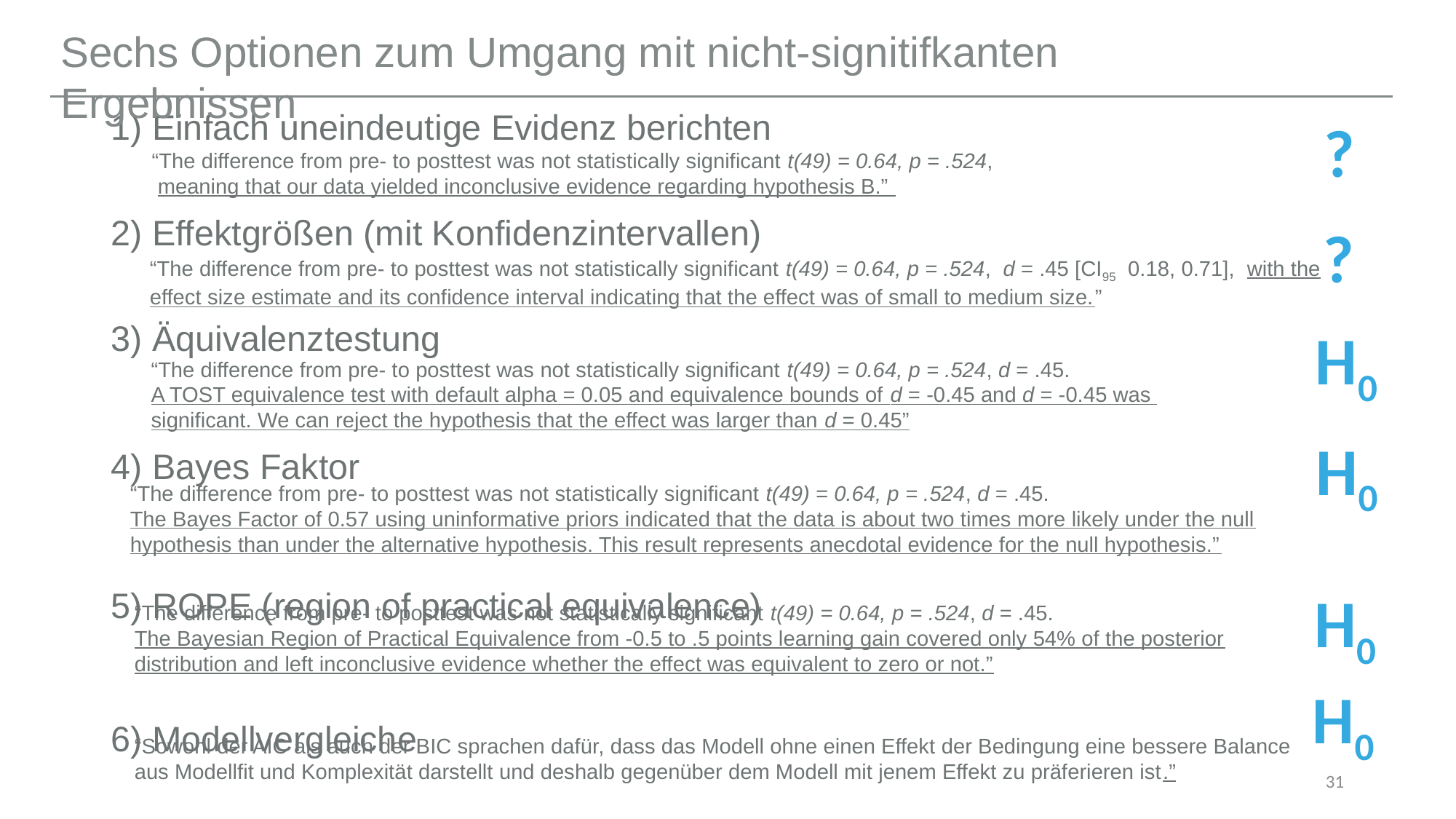

Sechs Optionen zum Umgang mit nicht-signitifkanten Ergebnissen
1) Einfach uneindeutige Evidenz berichten

2) Effektgrößen (mit Konfidenzintervallen)

3) Äquivalenztestung

4) Bayes Faktor

5) ROPE (region of practical equivalence)

6) Modellvergleiche

?
“The difference from pre- to posttest was not statistically significant t(49) = 0.64, p = .524,
 meaning that our data yielded inconclusive evidence regarding hypothesis B.”
?
“The difference from pre- to posttest was not statistically significant t(49) = 0.64, p = .524,  d = .45 [CI95  0.18, 0.71],  with the effect size estimate and its confidence interval indicating that the effect was of small to medium size.”
H0
“The difference from pre- to posttest was not statistically significant t(49) = 0.64, p = .524, d = .45.
A TOST equivalence test with default alpha = 0.05 and equivalence bounds of d = -0.45 and d = -0.45 was  significant. We can reject the hypothesis that the effect was larger than d = 0.45”
H0
“The difference from pre- to posttest was not statistically significant t(49) = 0.64, p = .524, d = .45.
The Bayes Factor of 0.57 using uninformative priors indicated that the data is about two times more likely under the null hypothesis than under the alternative hypothesis. This result represents anecdotal evidence for the null hypothesis.”
H0
“The difference from pre- to posttest was not statistically significant t(49) = 0.64, p = .524, d = .45.
The Bayesian Region of Practical Equivalence from -0.5 to .5 points learning gain covered only 54% of the posterior distribution and left inconclusive evidence whether the effect was equivalent to zero or not.”
H0
“Sowohl der AIC als auch der BIC sprachen dafür, dass das Modell ohne einen Effekt der Bedingung eine bessere Balance aus Modellfit und Komplexität darstellt und deshalb gegenüber dem Modell mit jenem Effekt zu präferieren ist.”
31